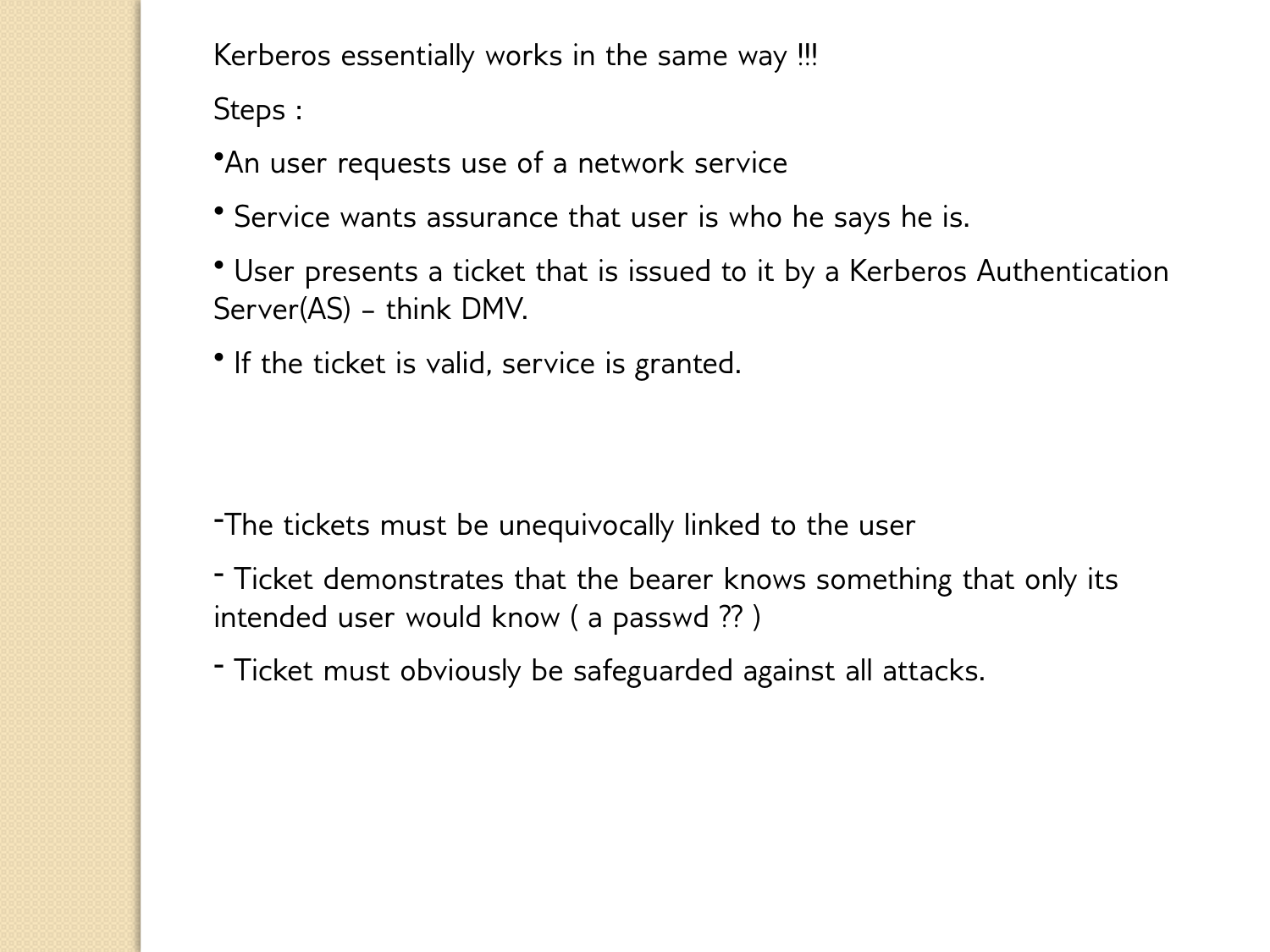

Kerberos essentially works in the same way !!!
Steps :
An user requests use of a network service
 Service wants assurance that user is who he says he is.
 User presents a ticket that is issued to it by a Kerberos Authentication Server(AS) – think DMV.
 If the ticket is valid, service is granted.

The tickets must be unequivocally linked to the user
 Ticket demonstrates that the bearer knows something that only its intended user would know ( a passwd ?? )
 Ticket must obviously be safeguarded against all attacks.